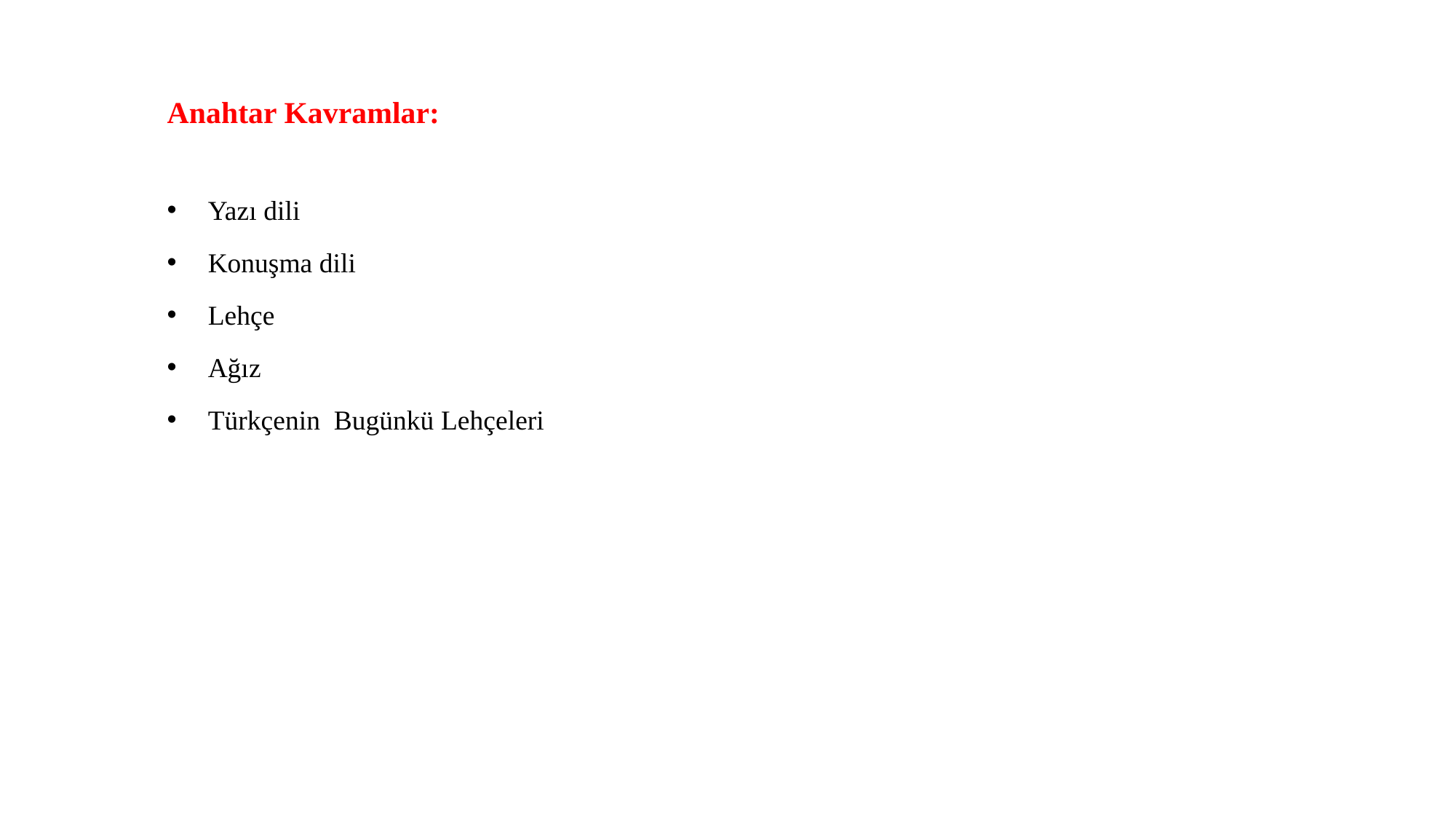

Anahtar Kavramlar:

Yazı dili
Konuşma dili
Lehçe
Ağız
Türkçenin  Bugünkü Lehçeleri